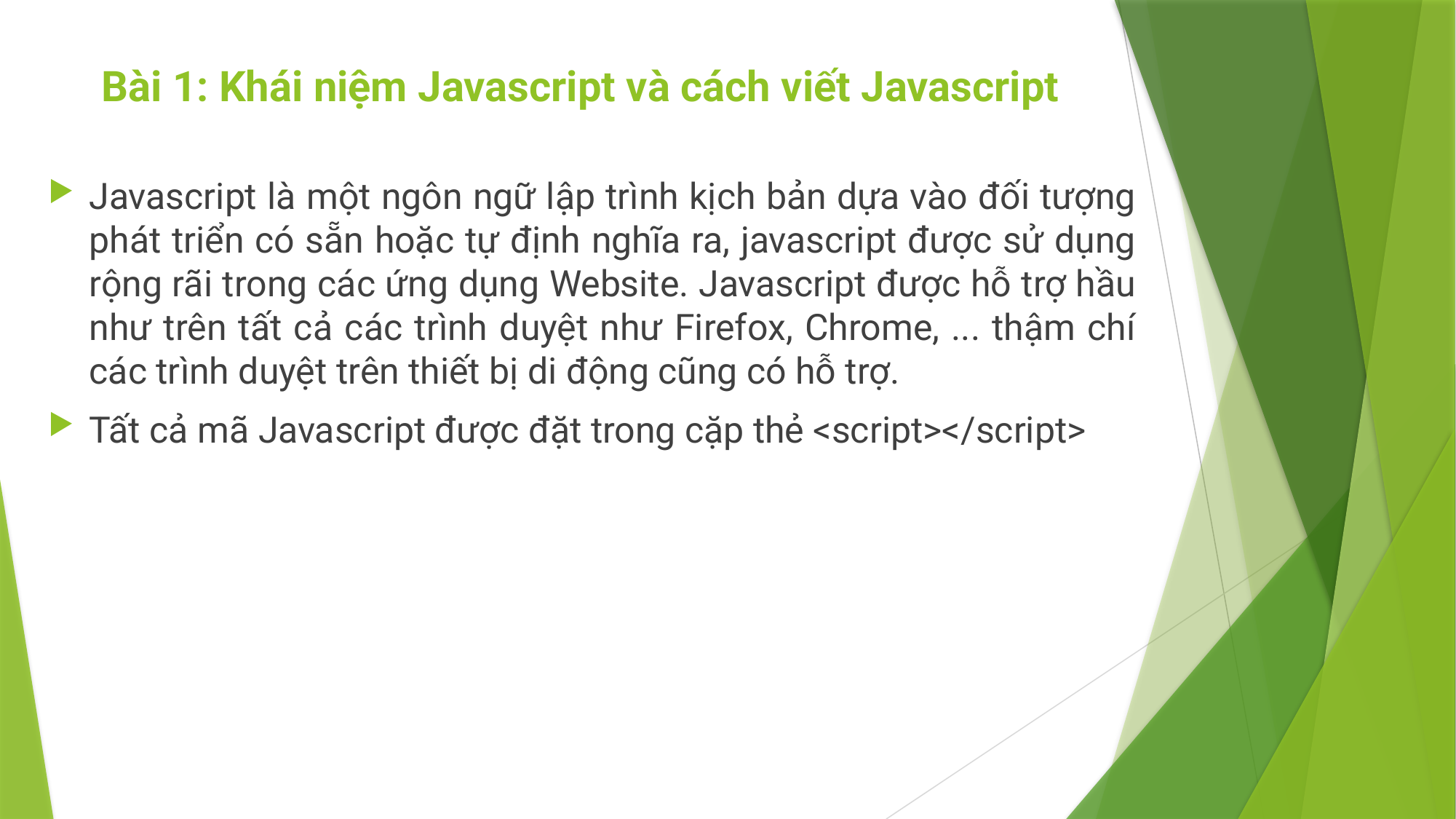

# Bài 1: Khái niệm Javascript và cách viết Javascript
Javascript là một ngôn ngữ lập trình kịch bản dựa vào đối tượng phát triển có sẵn hoặc tự định nghĩa ra, javascript được sử dụng rộng rãi trong các ứng dụng Website. Javascript được hỗ trợ hầu như trên tất cả các trình duyệt như Firefox, Chrome, ... thậm chí các trình duyệt trên thiết bị di động cũng có hỗ trợ.
Tất cả mã Javascript được đặt trong cặp thẻ <script></script>